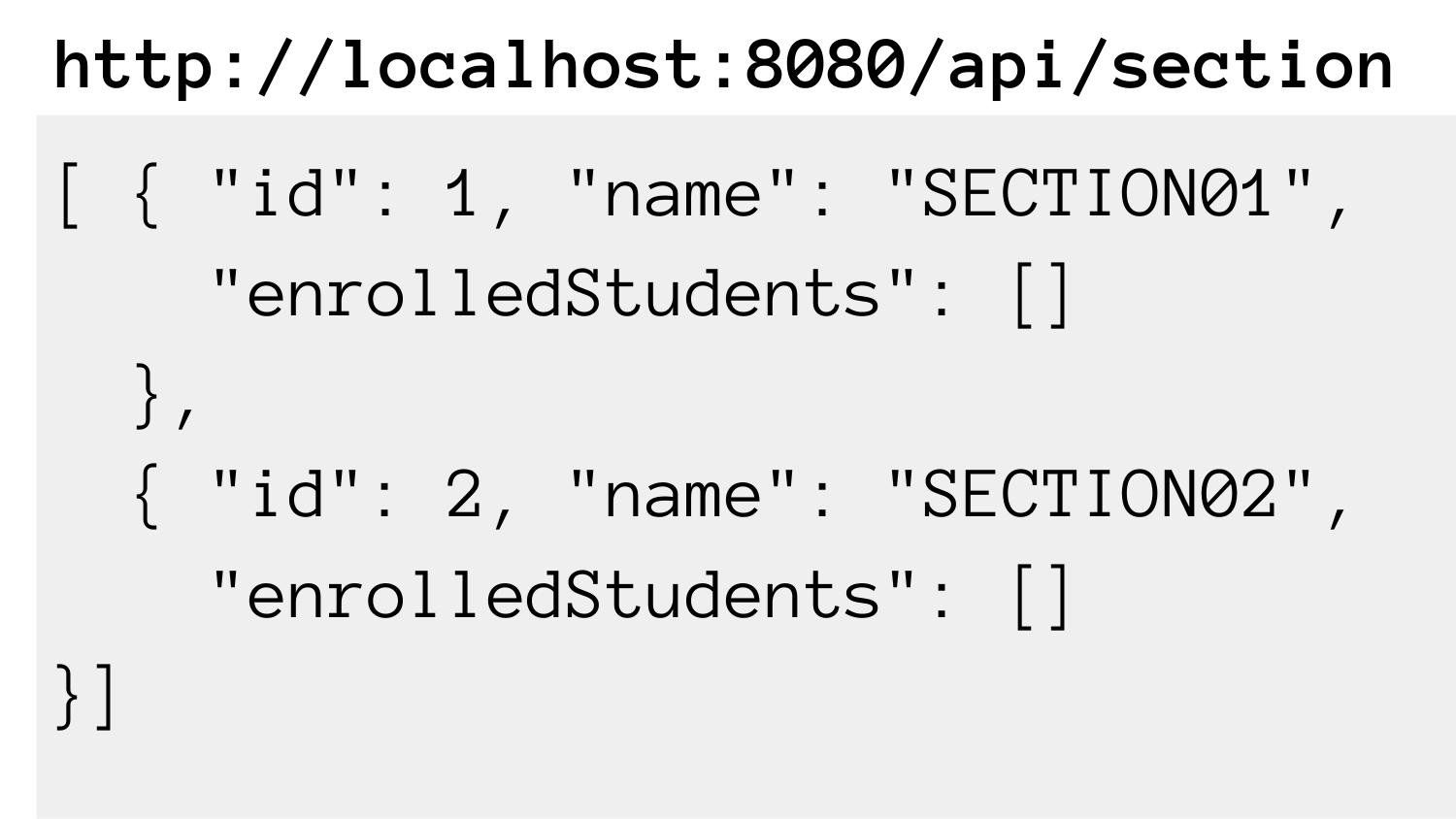

# http://localhost:8080/api/section
[ { "id": 1, "name": "SECTION01",
    "enrolledStudents": []
  },
  { "id": 2, "name": "SECTION02",
    "enrolledStudents": []
}]